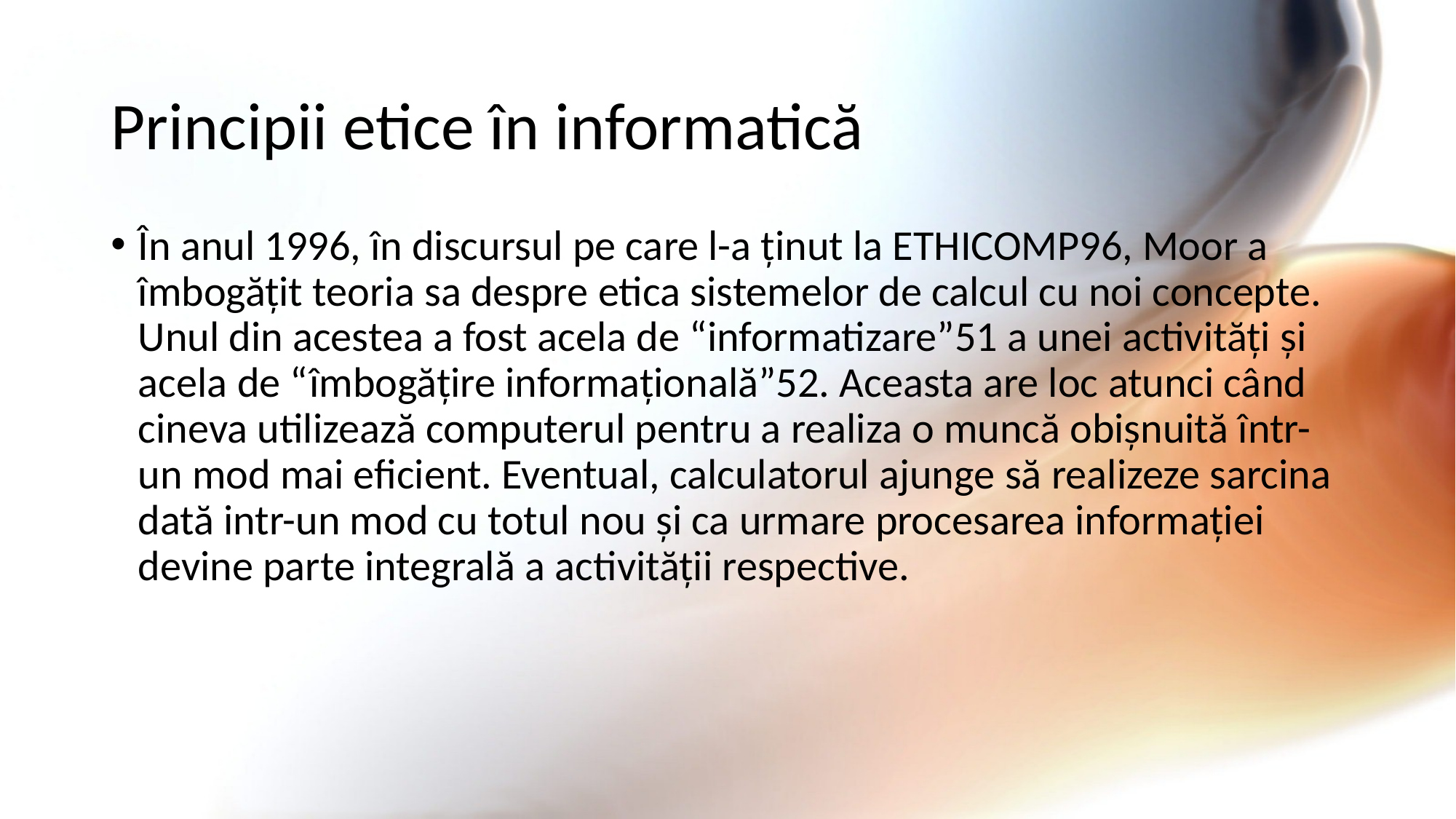

# Principii etice în informatică
În anul 1996, în discursul pe care l-a ținut la ETHICOMP96, Moor a îmbogățit teoria sa despre etica sistemelor de calcul cu noi concepte. Unul din acestea a fost acela de “informatizare”51 a unei activități și acela de “îmbogățire informațională”52. Aceasta are loc atunci când cineva utilizează computerul pentru a realiza o muncă obișnuită într-un mod mai eficient. Eventual, calculatorul ajunge să realizeze sarcina dată intr-un mod cu totul nou și ca urmare procesarea informației devine parte integrală a activității respective.